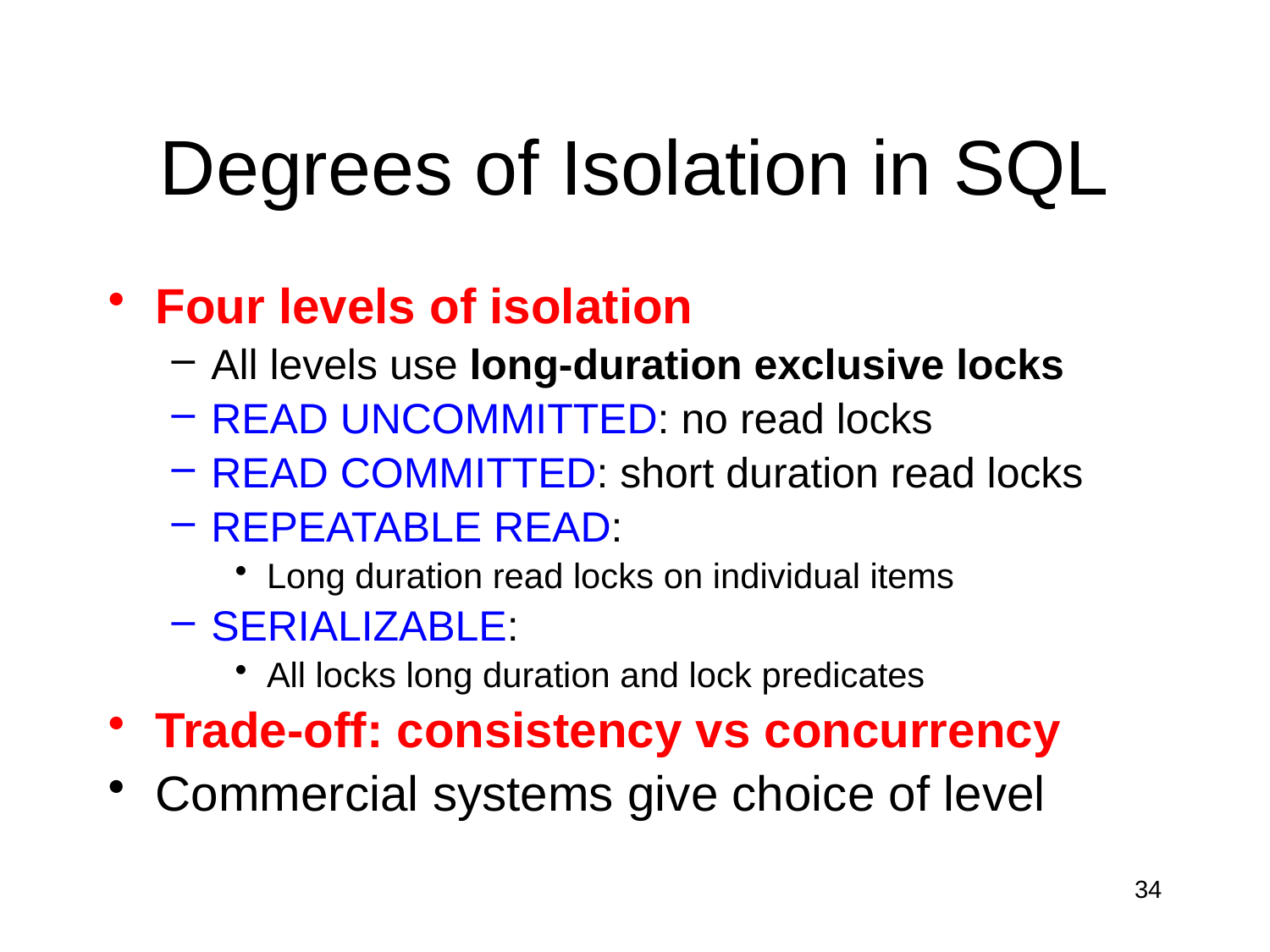

# Degrees of Isolation in SQL
Four levels of isolation
All levels use long-duration exclusive locks
READ UNCOMMITTED: no read locks
READ COMMITTED: short duration read locks
REPEATABLE READ:
Long duration read locks on individual items
SERIALIZABLE:
All locks long duration and lock predicates
Trade-off: consistency vs concurrency
Commercial systems give choice of level

34